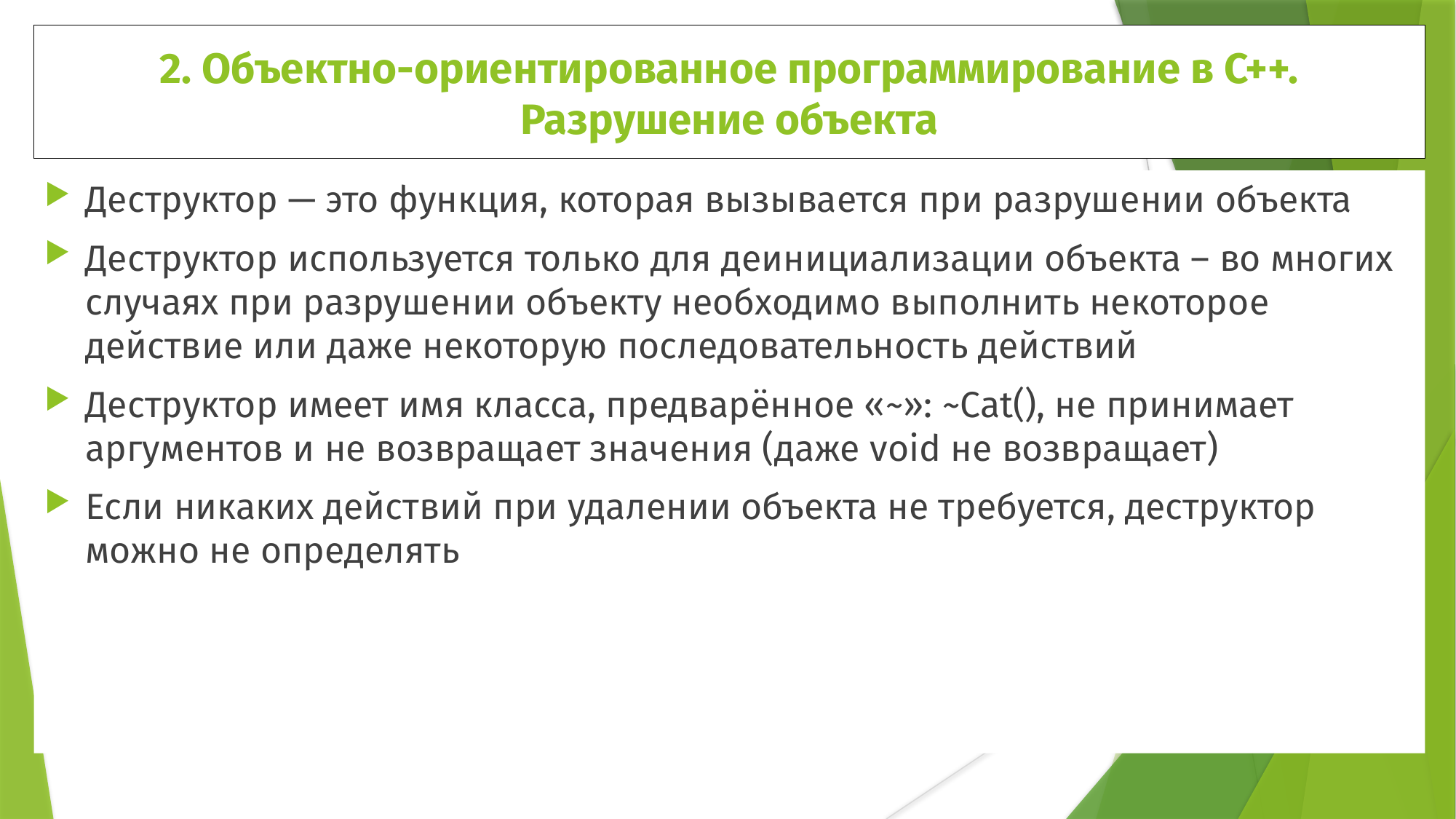

2. Объектно-ориентированное программирование в С++. Разрушение объекта
Деструктор — это функция, которая вызывается при разрушении объекта
Деструктор используется только для деинициализации объекта – во многих случаях при разрушении объекту необходимо выполнить некоторое действие или даже некоторую последовательность действий
Деструктор имеет имя класса, предварённое «~»: ~Cat(), не принимает аргументов и не возвращает значения (даже void не возвращает)
Если никаких действий при удалении объекта не требуется, деструктор можно не определять